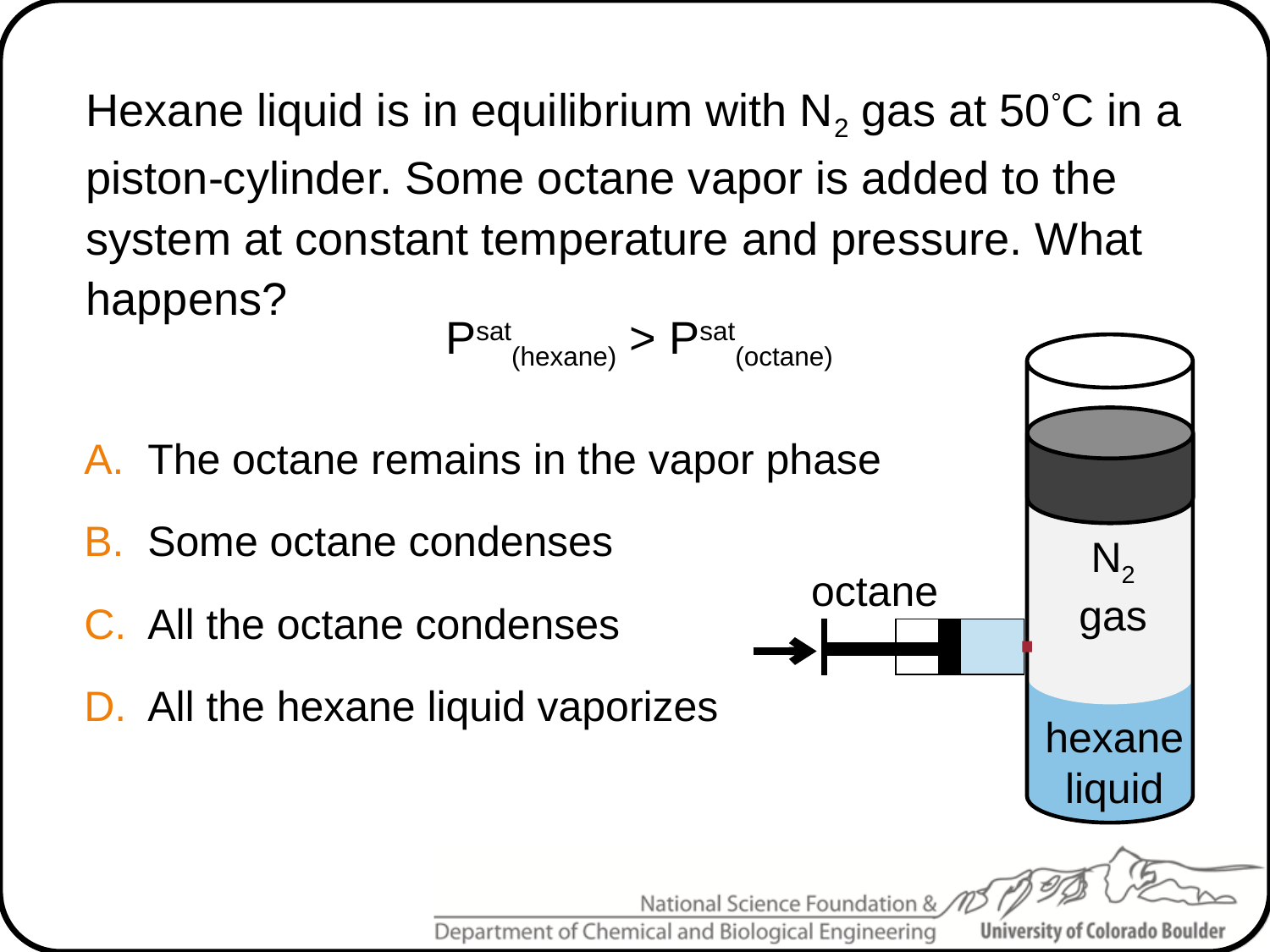

Hexane liquid is in equilibrium with N2 gas at 50°C in a piston-cylinder. Some octane vapor is added to the system at constant temperature and pressure. What happens?

Psat(hexane) > Psat(octane)

N2
gas

octane

hexane
liquid
The octane remains in the vapor phase
Some octane condenses
All the octane condenses
All the hexane liquid vaporizes